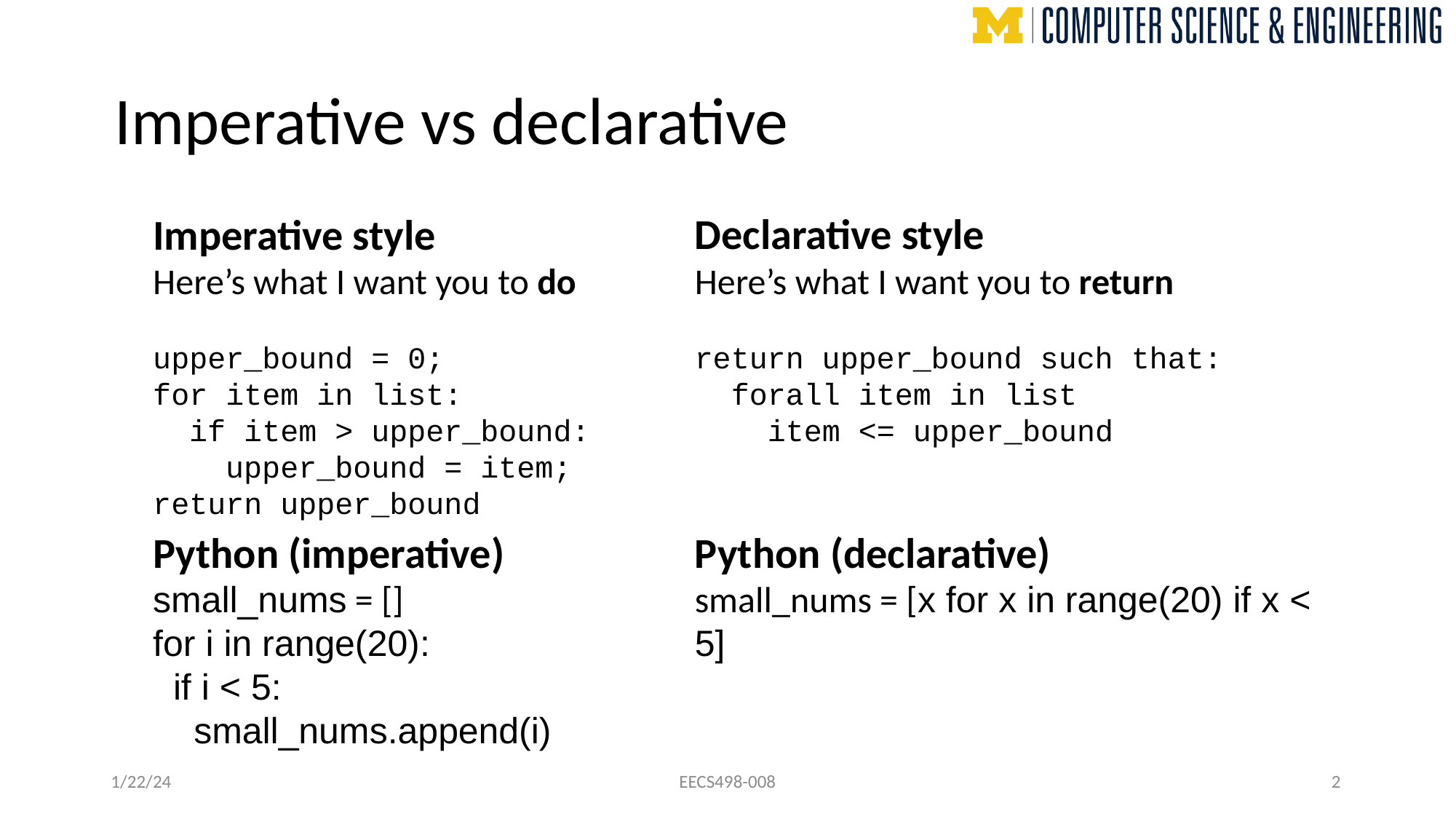

# Imperative vs declarative
Imperative style
Here’s what I want you to do

upper_bound = 0;
for item in list:
  if item > upper_bound:
    upper_bound = item;
return upper_bound

Declarative style
Here’s what I want you to return

return upper_bound such that:
  forall item in list
    item <= upper_bound

Python (imperative)
small_nums = []
for i in range(20):
  if i < 5:
    small_nums.append(i)
Python (declarative)
small_nums = [x for x in range(20) if x < 5]
1/22/24
EECS498-008
2